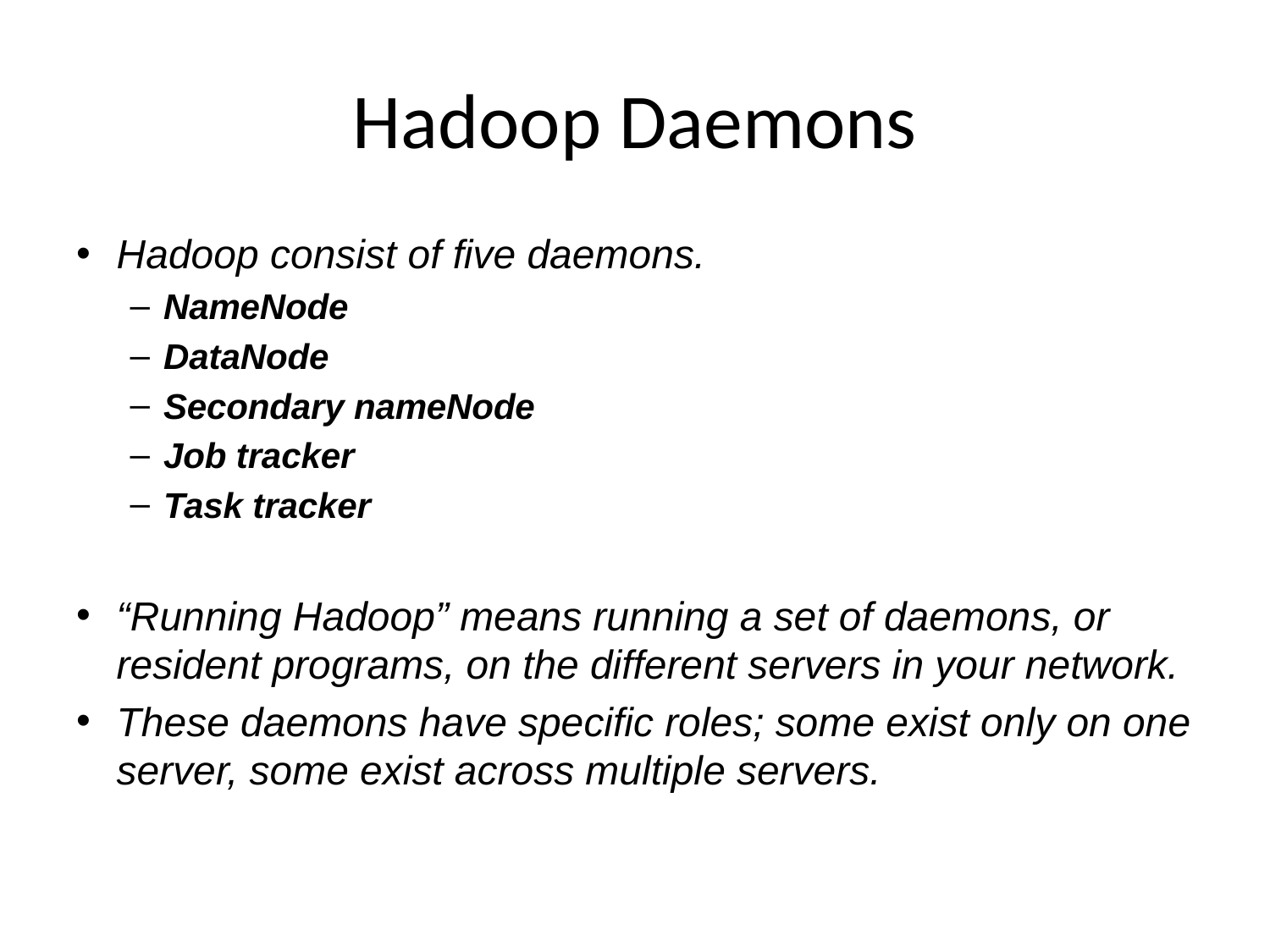

# Hadoop Daemons
Hadoop consist of five daemons.
NameNode
DataNode
Secondary nameNode
Job tracker
Task tracker

“Running Hadoop” means running a set of daemons, or resident programs, on the different servers in your network.
These daemons have specific roles; some exist only on one server, some exist across multiple servers.